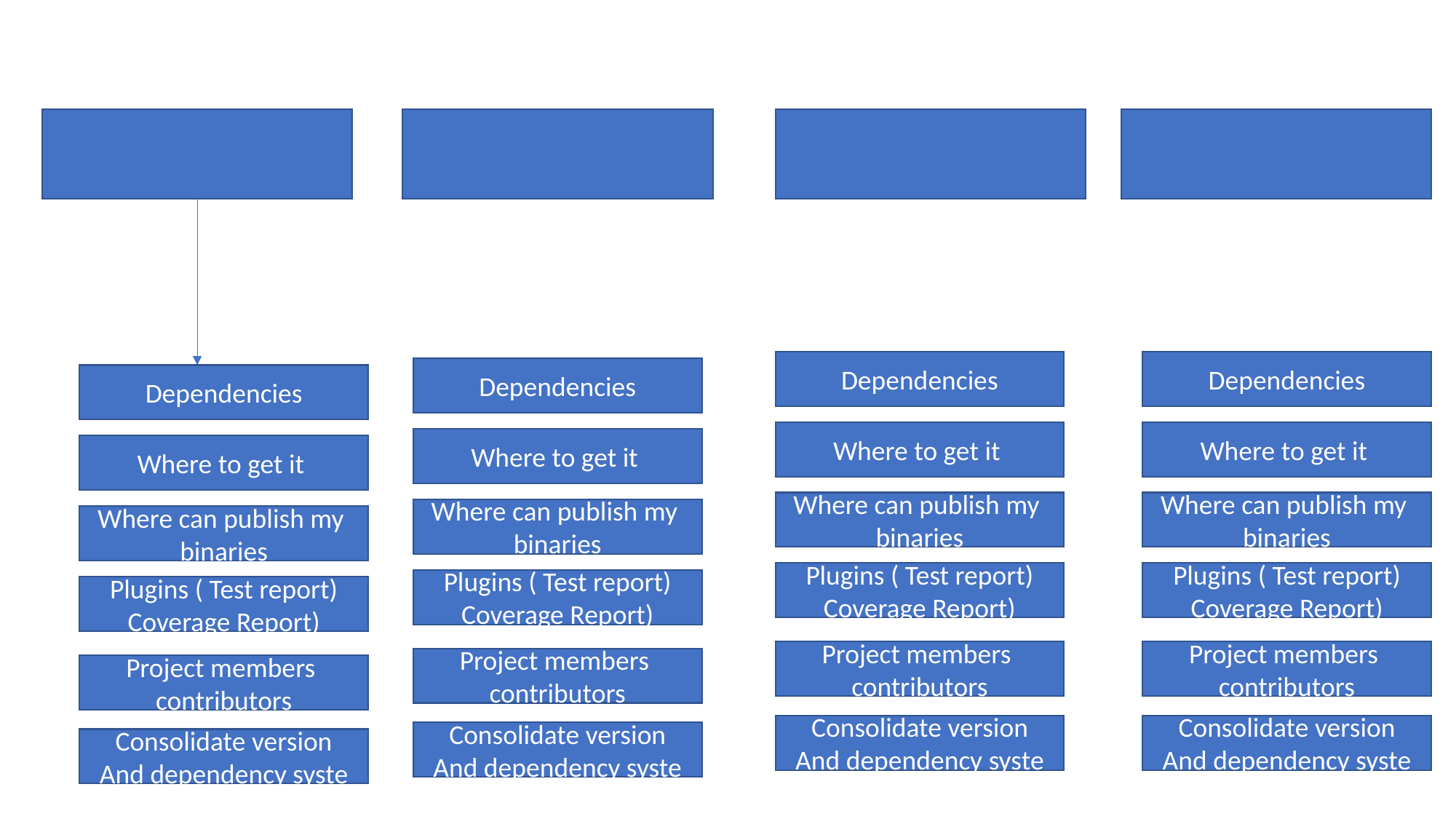

Dependencies
Where to get it
Where can publish my
binaries
Plugins ( Test report)
Coverage Report)
Project members
contributors
Consolidate version
And dependency syste
Dependencies
Where to get it
Where can publish my
binaries
Plugins ( Test report)
Coverage Report)
Project members
contributors
Consolidate version
And dependency syste
Dependencies
Where to get it
Where can publish my
binaries
Plugins ( Test report)
Coverage Report)
Project members
contributors
Consolidate version
And dependency syste
Dependencies
Where to get it
Where can publish my
binaries
Plugins ( Test report)
Coverage Report)
Project members
contributors
Consolidate version
And dependency syste